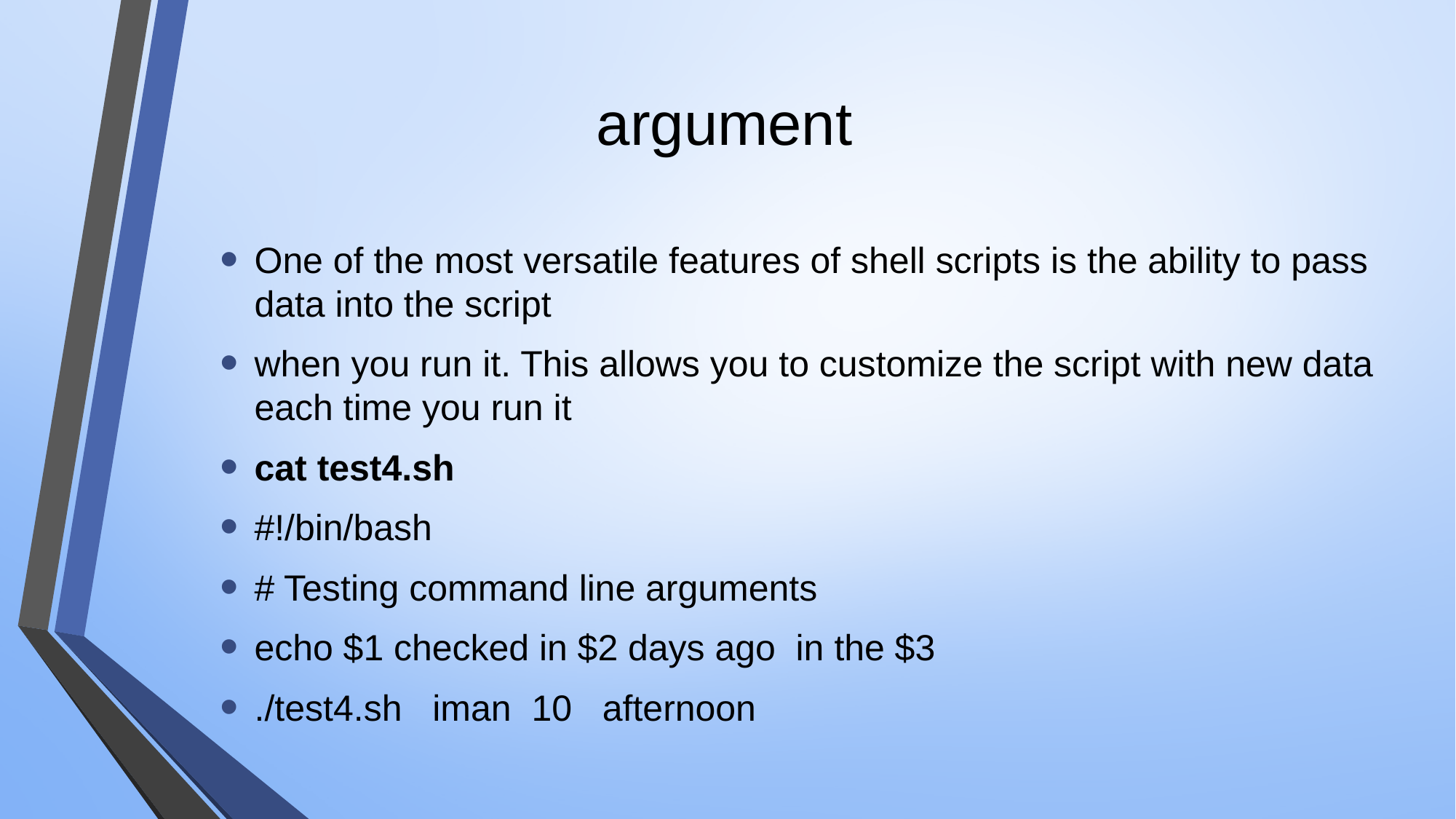

# argument
One of the most versatile features of shell scripts is the ability to pass data into the script
when you run it. This allows you to customize the script with new data each time you run it
cat test4.sh
#!/bin/bash
# Testing command line arguments
echo $1 checked in $2 days ago  in the $3
./test4.sh   iman  10   afternoon